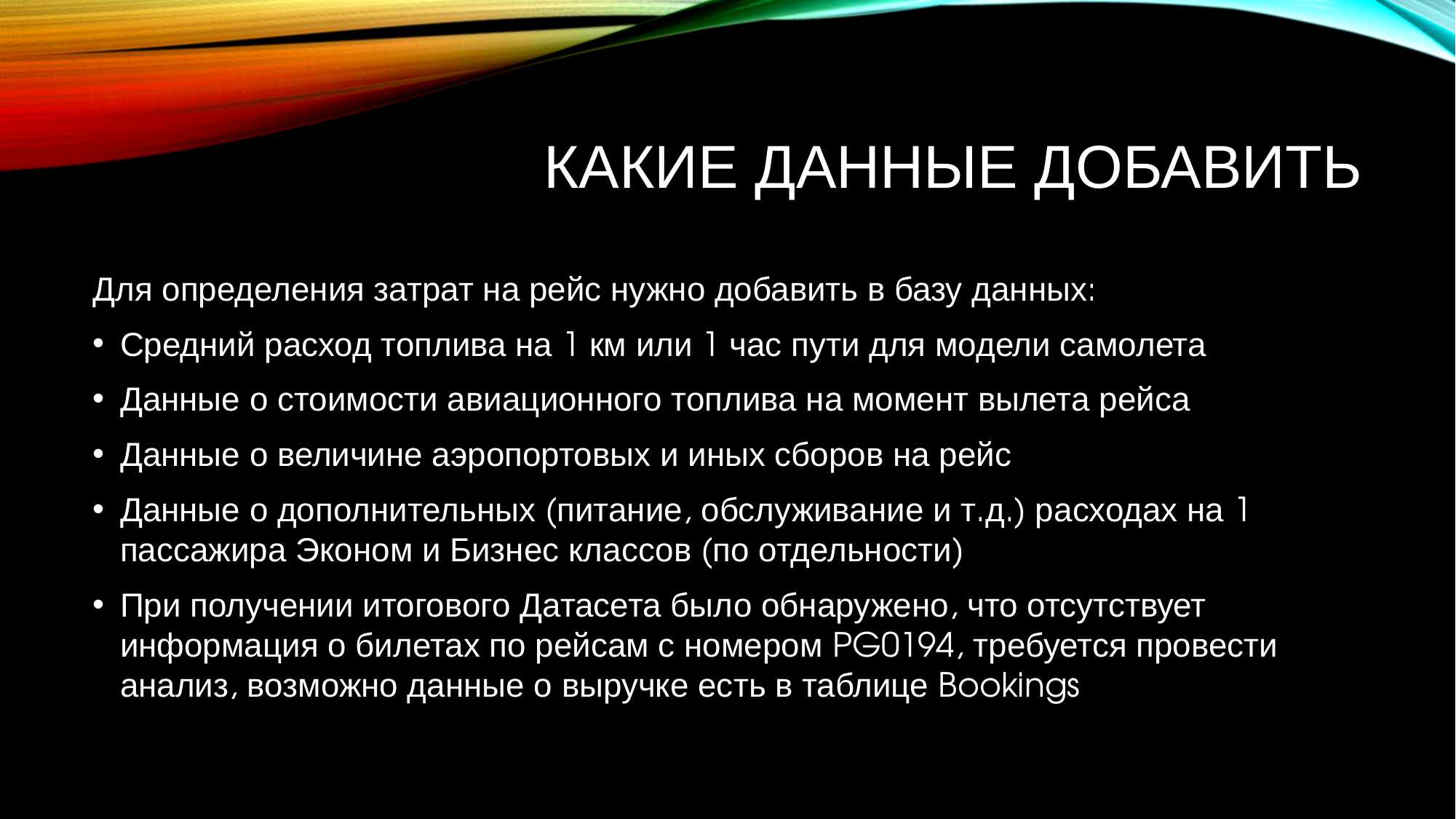

# Какие данные добавить
Для определения затрат на рейс нужно добавить в базу данных:
Средний расход топлива на 1 км или 1 час пути для модели самолета
Данные о стоимости авиационного топлива на момент вылета рейса
Данные о величине аэропортовых и иных сборов на рейс
Данные о дополнительных (питание, обслуживание и т.д.) расходах на 1 пассажира Эконом и Бизнес классов (по отдельности)
При получении итогового Датасета было обнаружено, что отсутствует информация о билетах по рейсам с номером PG0194, требуется провести анализ, возможно данные о выручке есть в таблице Bookings